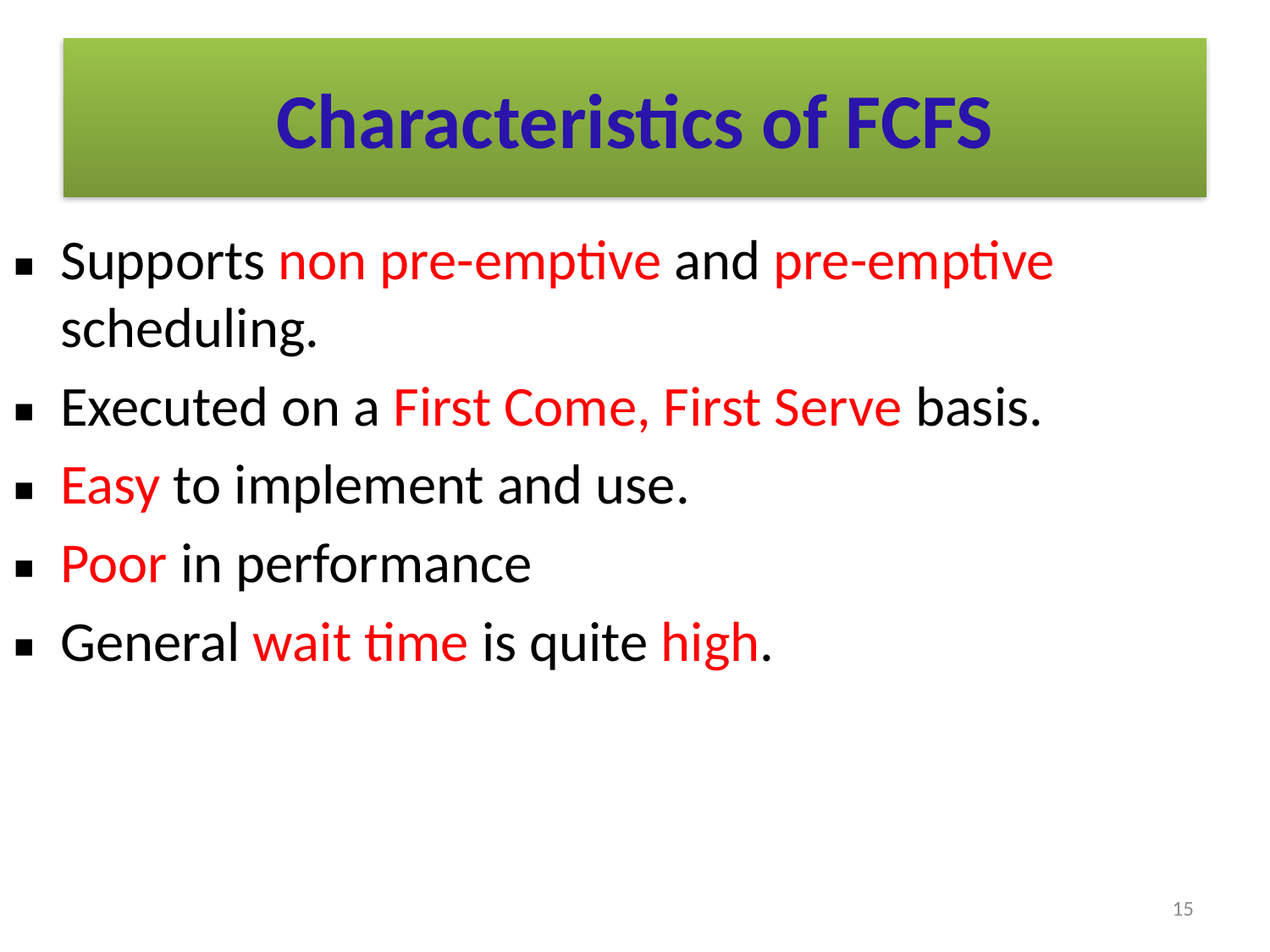

# Characteristics of FCFS
Supports non pre-emptive and pre-emptive scheduling.
Executed on a First Come, First Serve basis.
Easy to implement and use.
Poor in performance
General wait time is quite high.
15